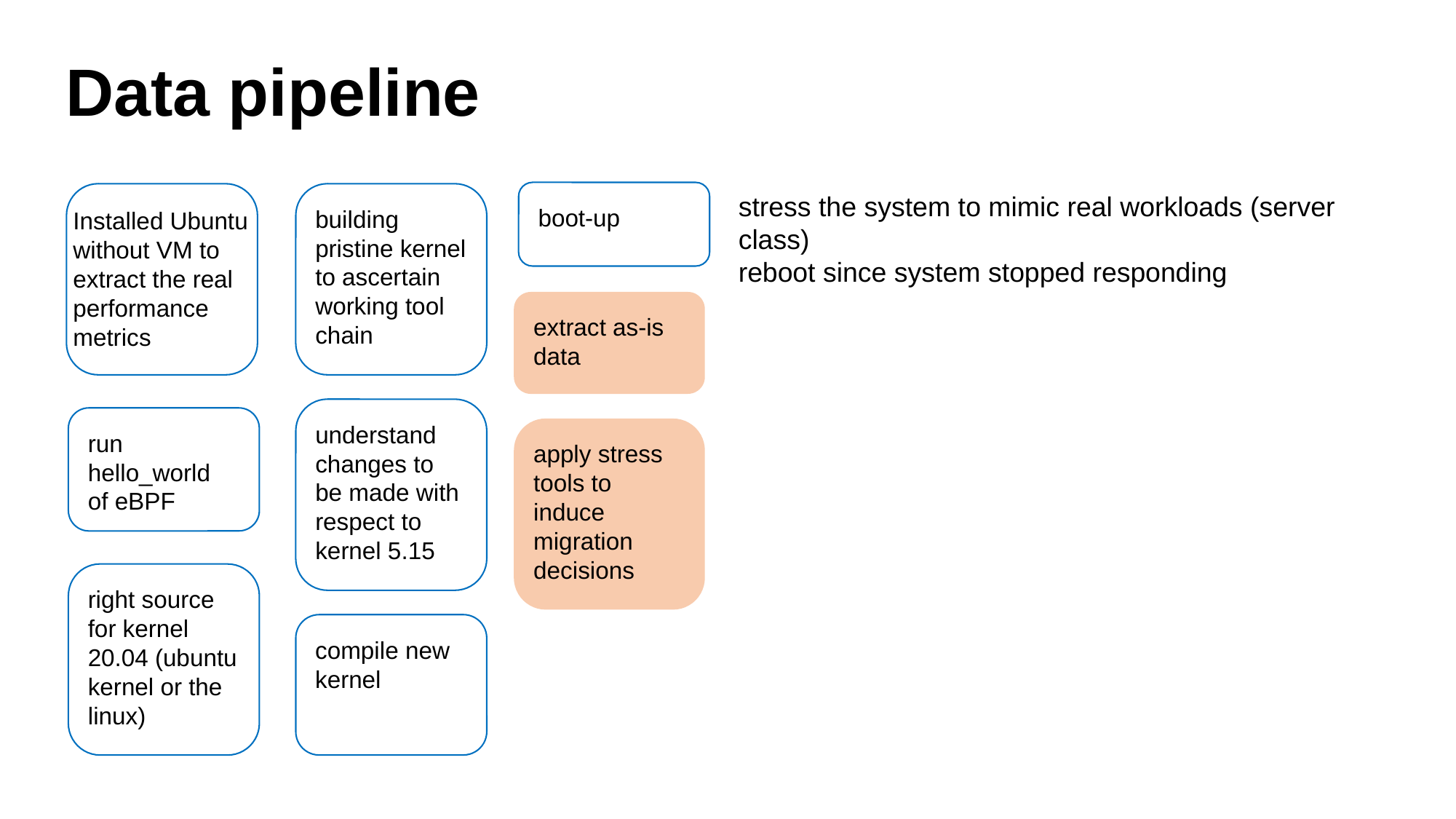

# Data pipeline

stress the system to mimic real workloads (server class)
reboot since system stopped responding
boot-up
building pristine kernel to ascertain working tool chain
Installed Ubuntu without VM to extract the real performance metrics

extract as-is data

understand changes to be made with respect to kernel 5.15

run hello_world of eBPF
apply stress tools to induce migration decisions

right source for kernel 20.04 (ubuntu kernel or the linux)

compile new kernel